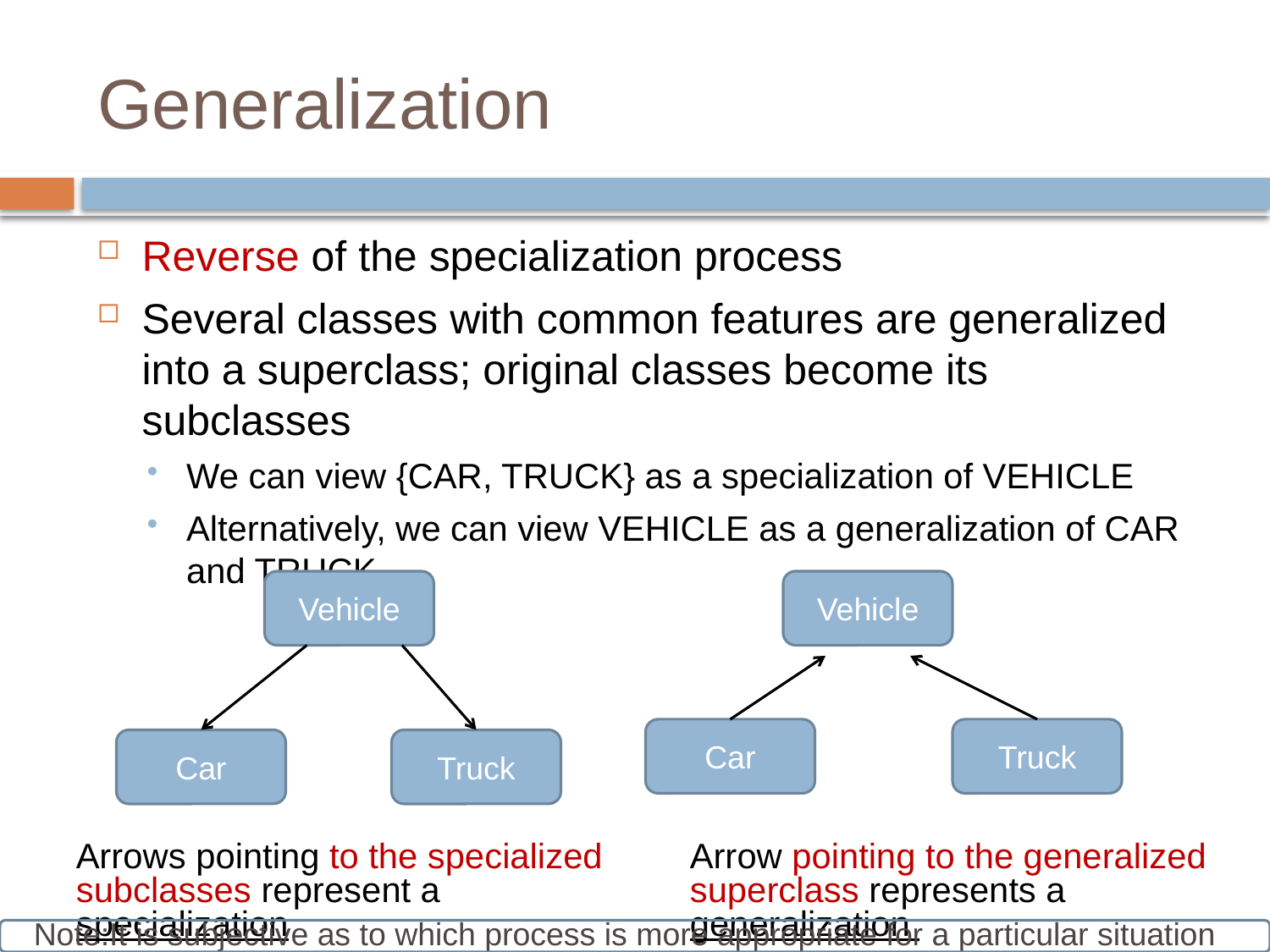

# Generalization
Reverse of the specialization process
Several classes with common features are generalized into a superclass; original classes become its subclasses
We can view {CAR, TRUCK} as a specialization of VEHICLE
Alternatively, we can view VEHICLE as a generalization of CAR and TRUCK
Vehicle
Vehicle
Car
Truck
Car
Truck
Arrows pointing to the specialized subclasses represent a specialization
Arrow pointing to the generalized superclass represents a generalization
Note:It is subjective as to which process is more appropriate for a particular situation